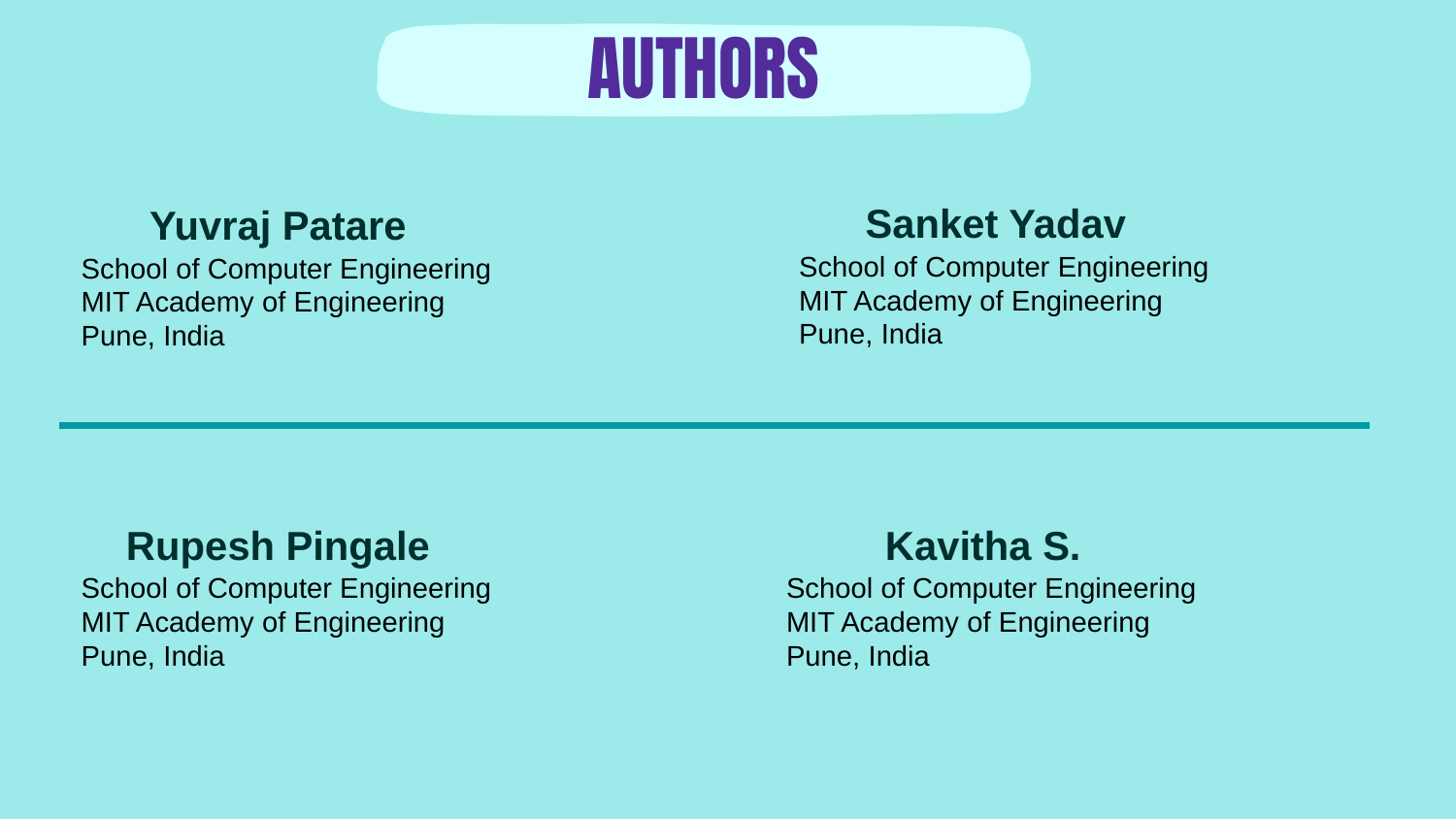

AUTHORS
# Our Team Infographics
Sanket Yadav
Yuvraj Patare
School of Computer Engineering
MIT Academy of Engineering
Pune, India
School of Computer Engineering
MIT Academy of Engineering
Pune, India

Rupesh Pingale
Kavitha S.
School of Computer Engineering
MIT Academy of Engineering
Pune, India
School of Computer Engineering
MIT Academy of Engineering
Pune, India